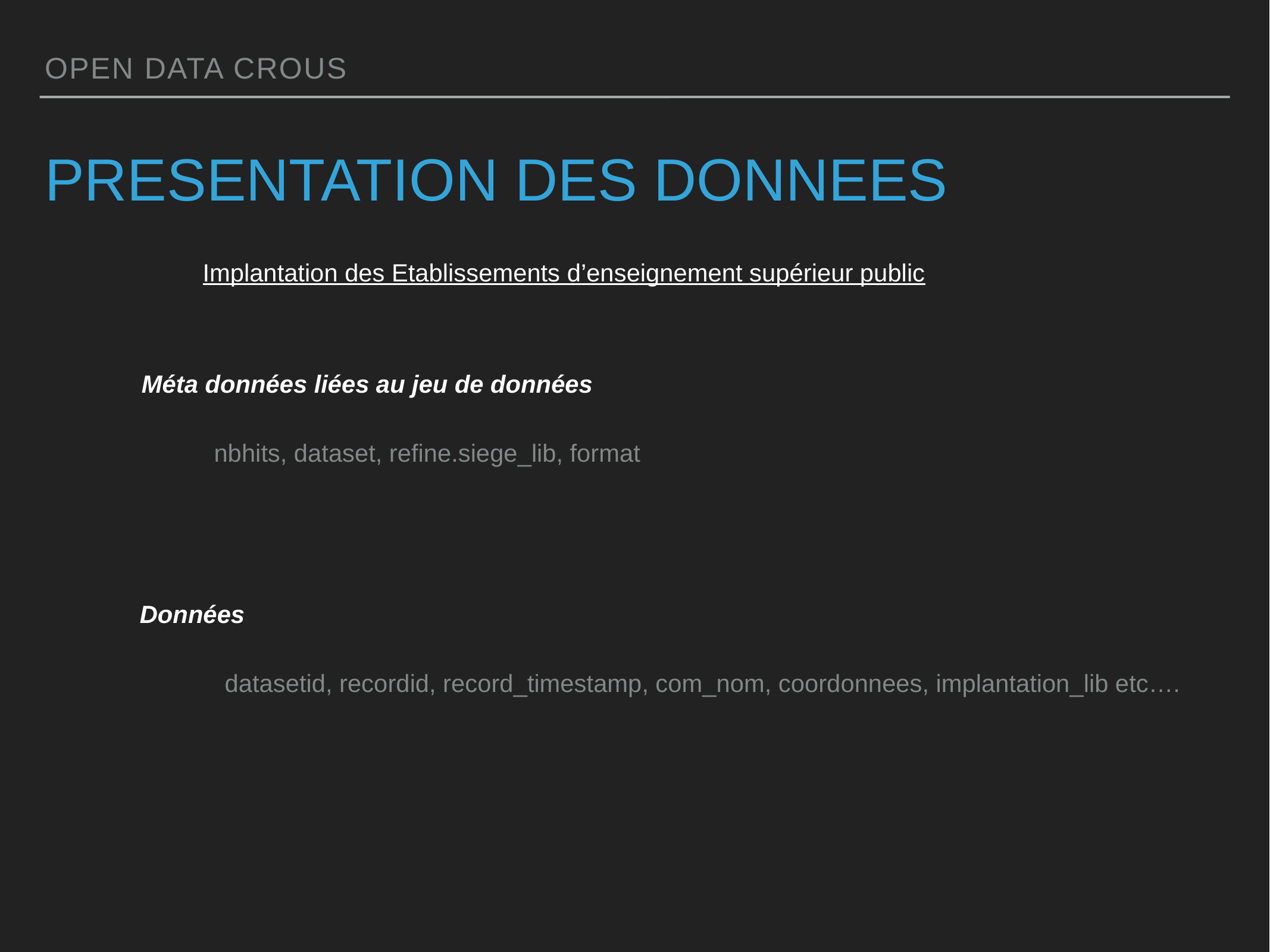

7
Open data crous
# PRESENTATION DES DONNEES
Implantation des Etablissements d’enseignement supérieur public
Méta données liées au jeu de données
nbhits, dataset, refine.siege_lib, format
Données
datasetid, recordid, record_timestamp, com_nom, coordonnees, implantation_lib etc….